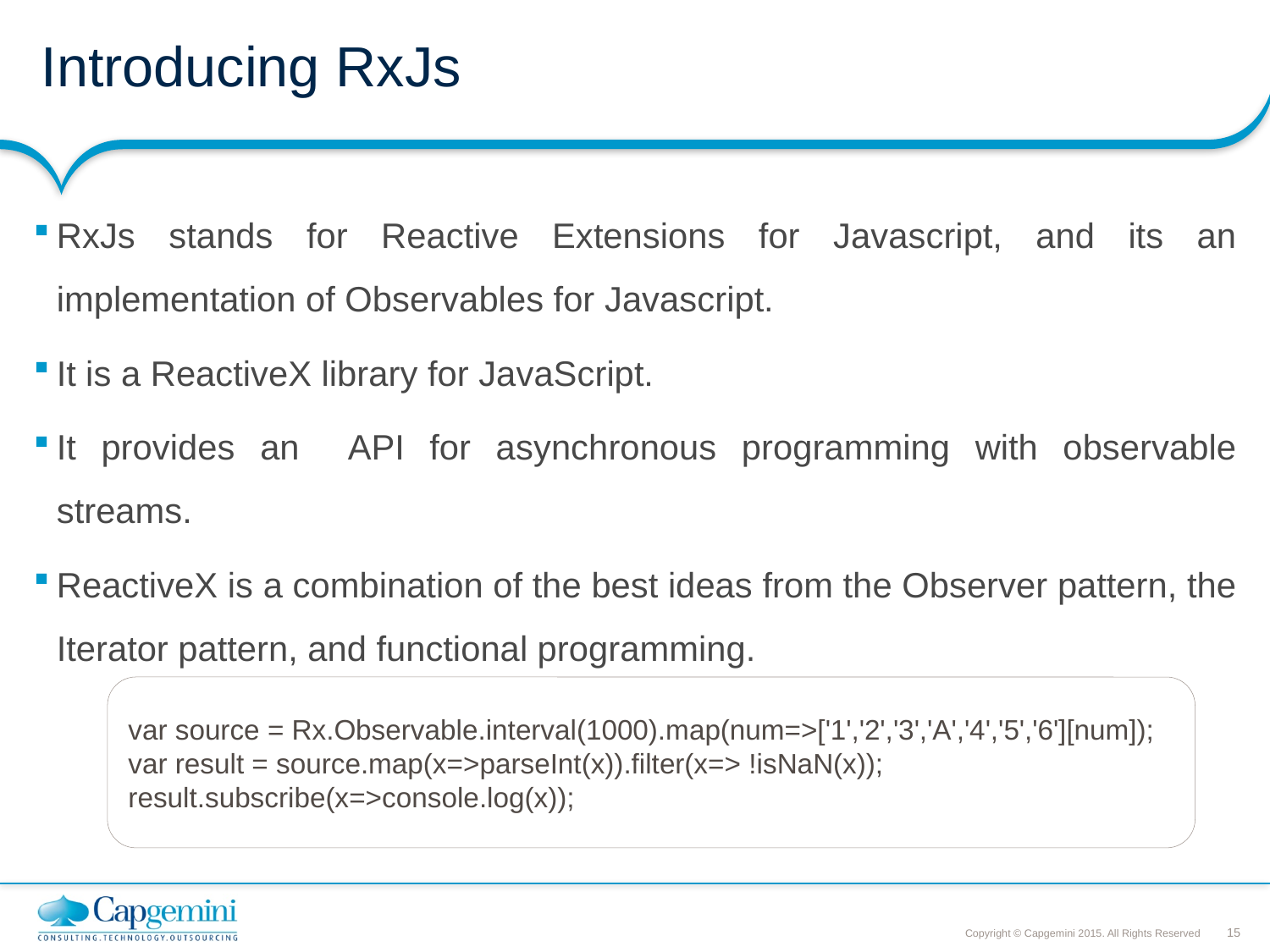

# Introducing RxJs
RxJs stands for Reactive Extensions for Javascript, and its an implementation of Observables for Javascript.
It is a ReactiveX library for JavaScript.
It provides an  API for asynchronous programming with observable streams.
ReactiveX is a combination of the best ideas from the Observer pattern, the Iterator pattern, and functional programming.

var source = Rx.Observable.interval(1000).map(num=>['1','2','3','A','4','5','6'][num]);
var result = source.map(x=>parseInt(x)).filter(x=> !isNaN(x));
result.subscribe(x=>console.log(x));